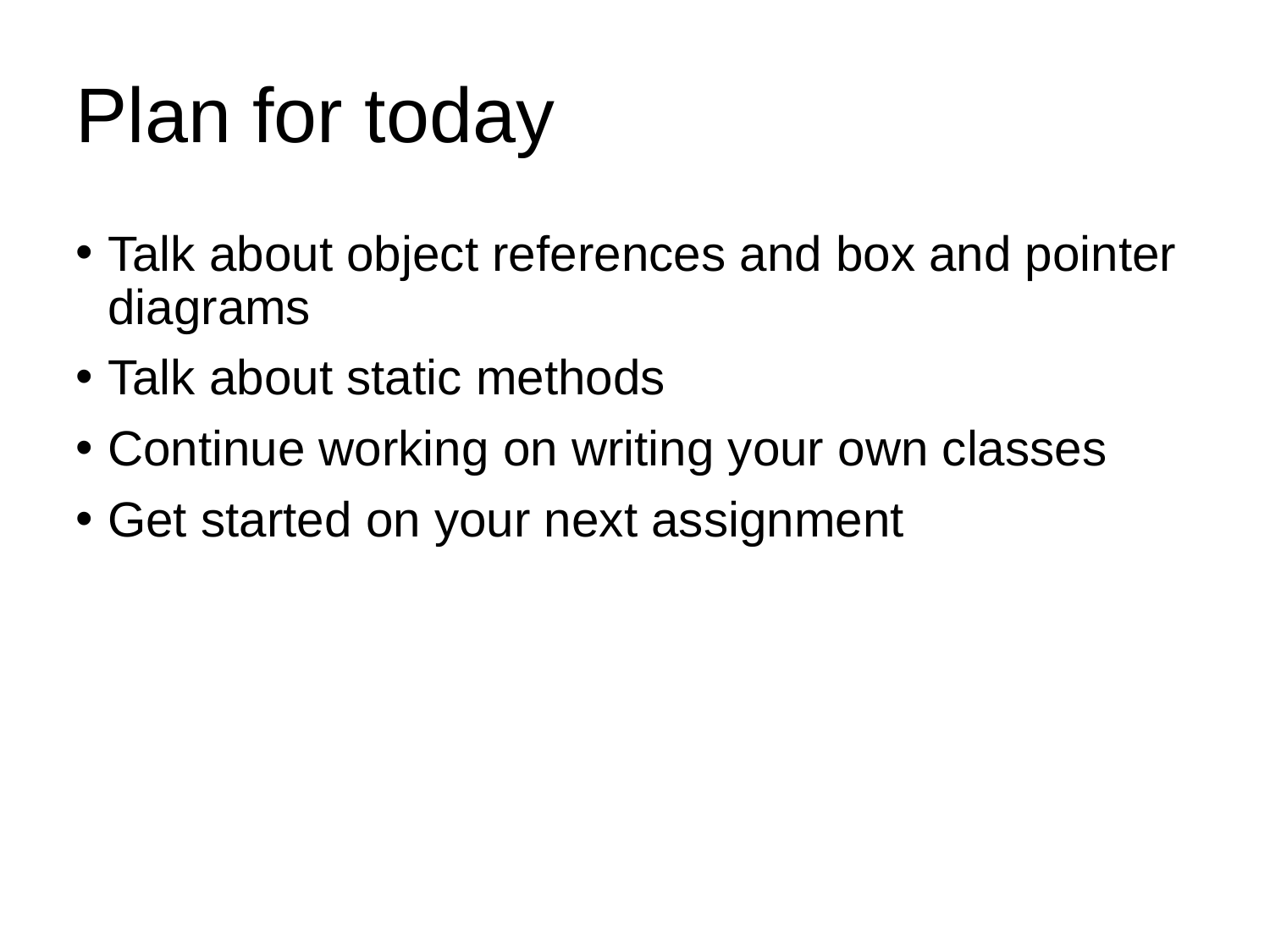

# Plan for today
Talk about object references and box and pointer diagrams
Talk about static methods
Continue working on writing your own classes
Get started on your next assignment